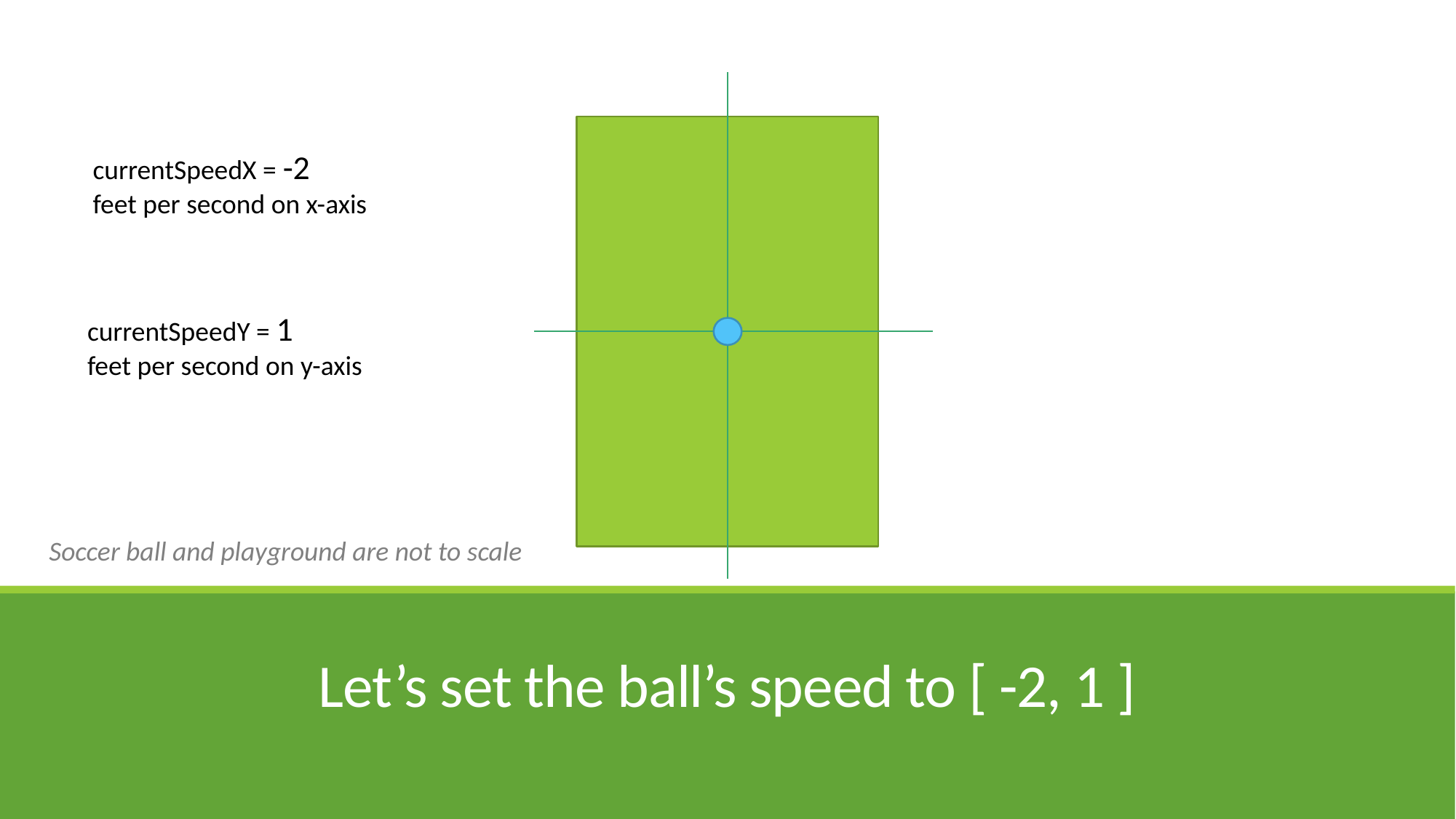

currentSpeedX = -2
feet per second on x-axis
currentSpeedY = 1
feet per second on y-axis

Soccer ball and playground are not to scale

# Let’s set the ball’s speed to [ -2, 1 ]